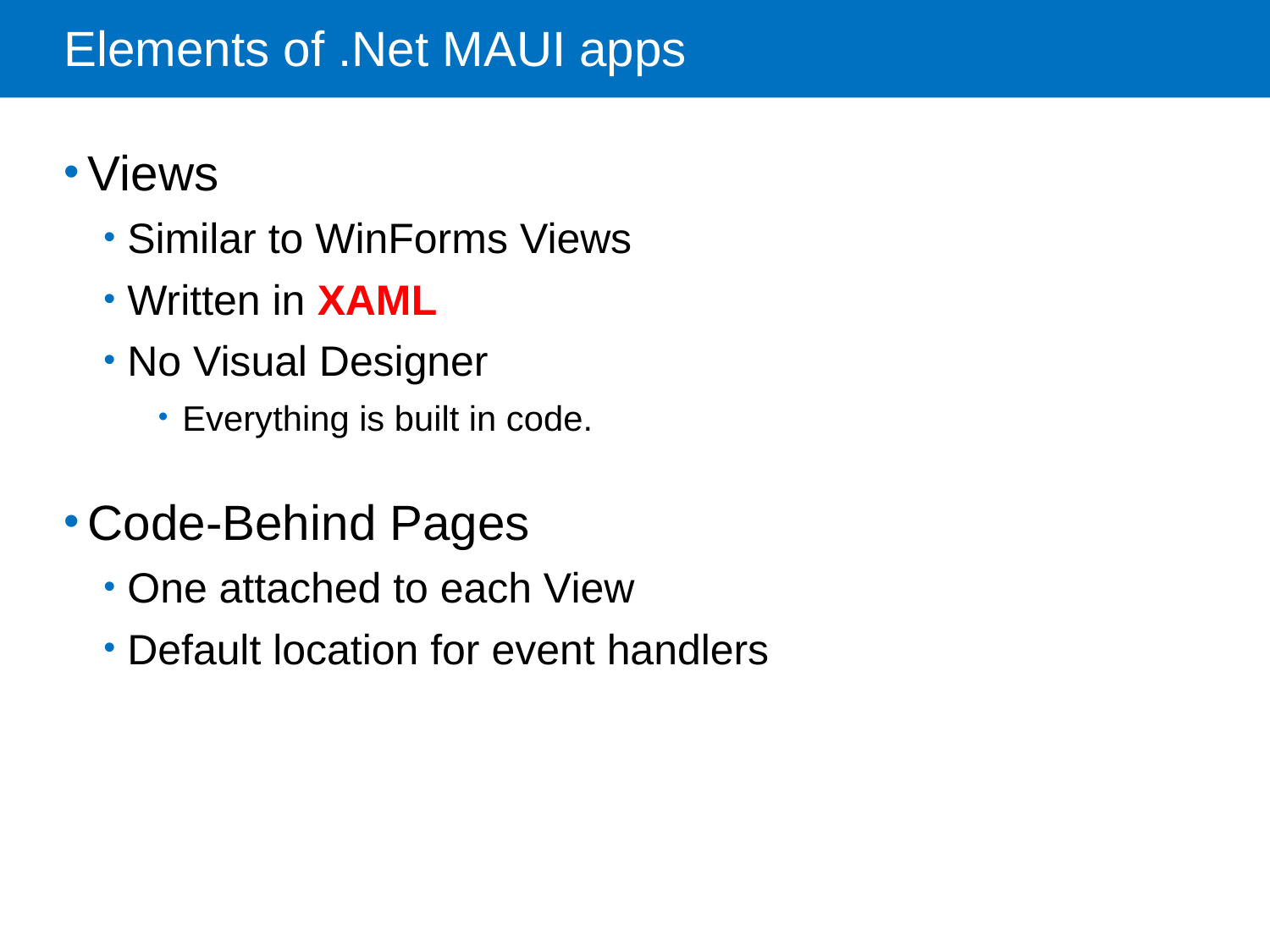

# Elements of .Net MAUI apps
Views
Similar to WinForms Views
Written in XAML
No Visual Designer
Everything is built in code.
Code-Behind Pages
One attached to each View
Default location for event handlers